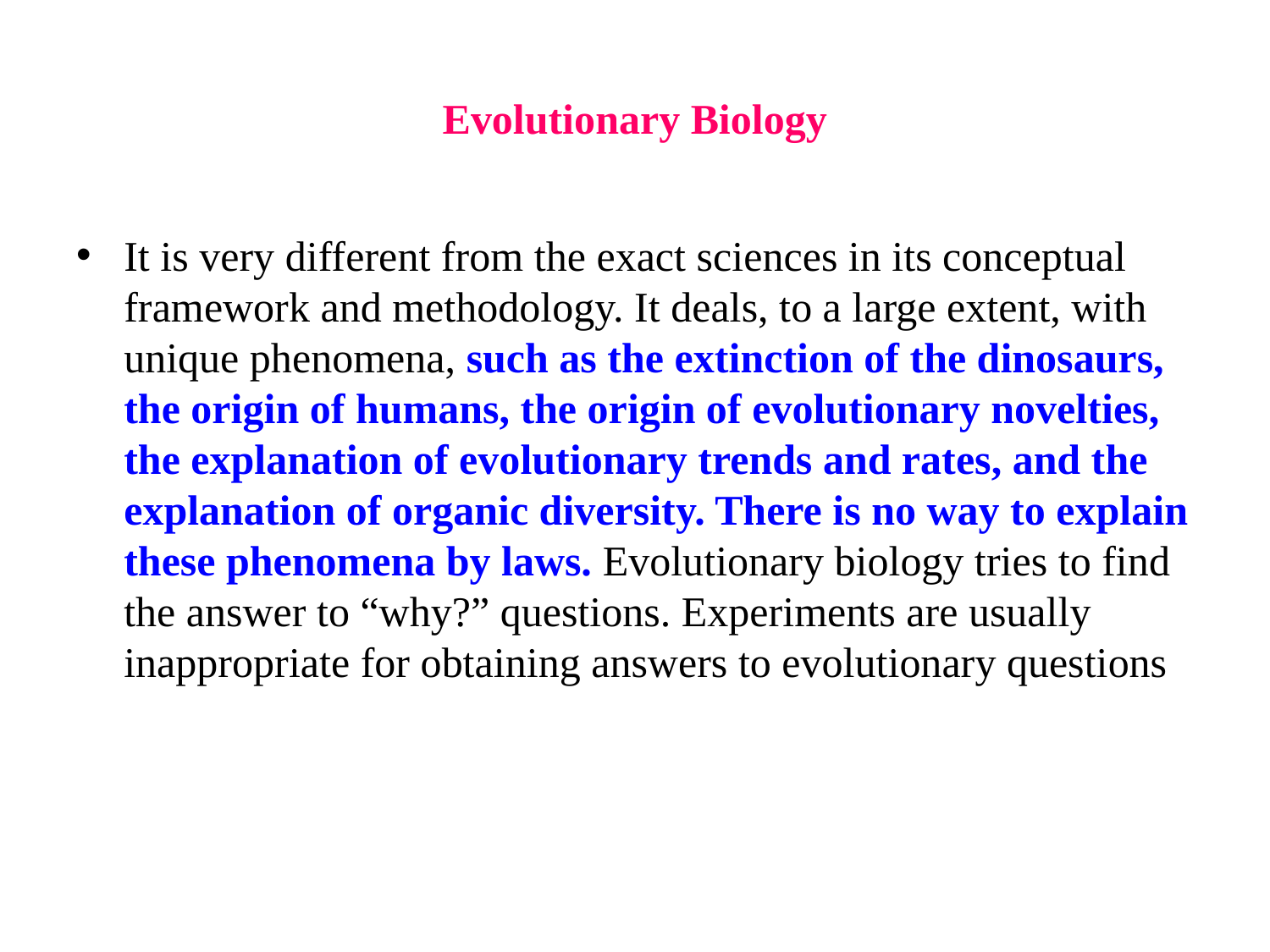

# Evolutionary Biology
It is very different from the exact sciences in its conceptual framework and methodology. It deals, to a large extent, with unique phenomena, such as the extinction of the dinosaurs, the origin of humans, the origin of evolutionary novelties, the explanation of evolutionary trends and rates, and the explanation of organic diversity. There is no way to explain these phenomena by laws. Evolutionary biology tries to find the answer to “why?” questions. Experiments are usually inappropriate for obtaining answers to evolutionary questions